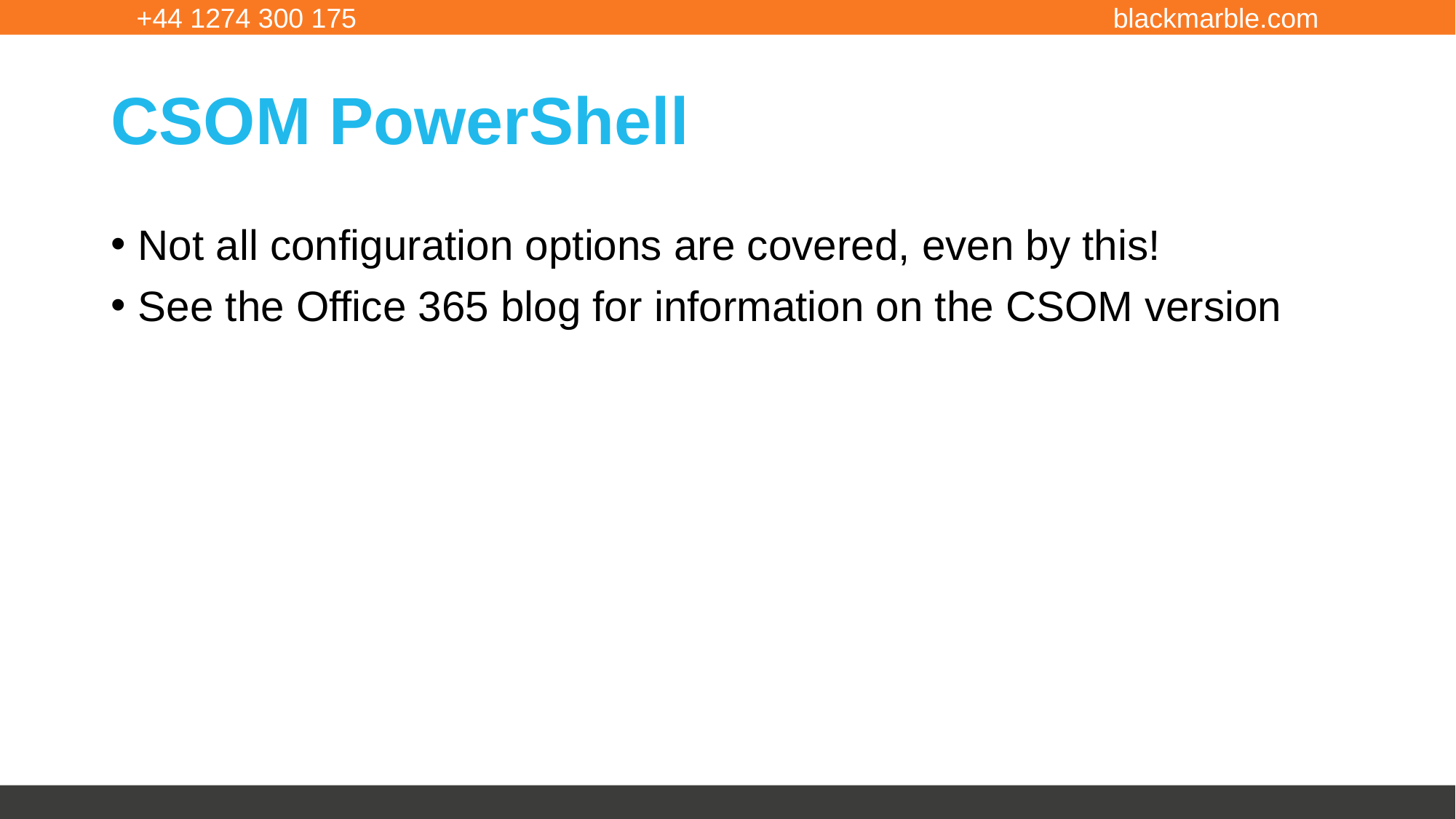

# CSOM PowerShell
Not all configuration options are covered, even by this!
See the Office 365 blog for information on the CSOM version